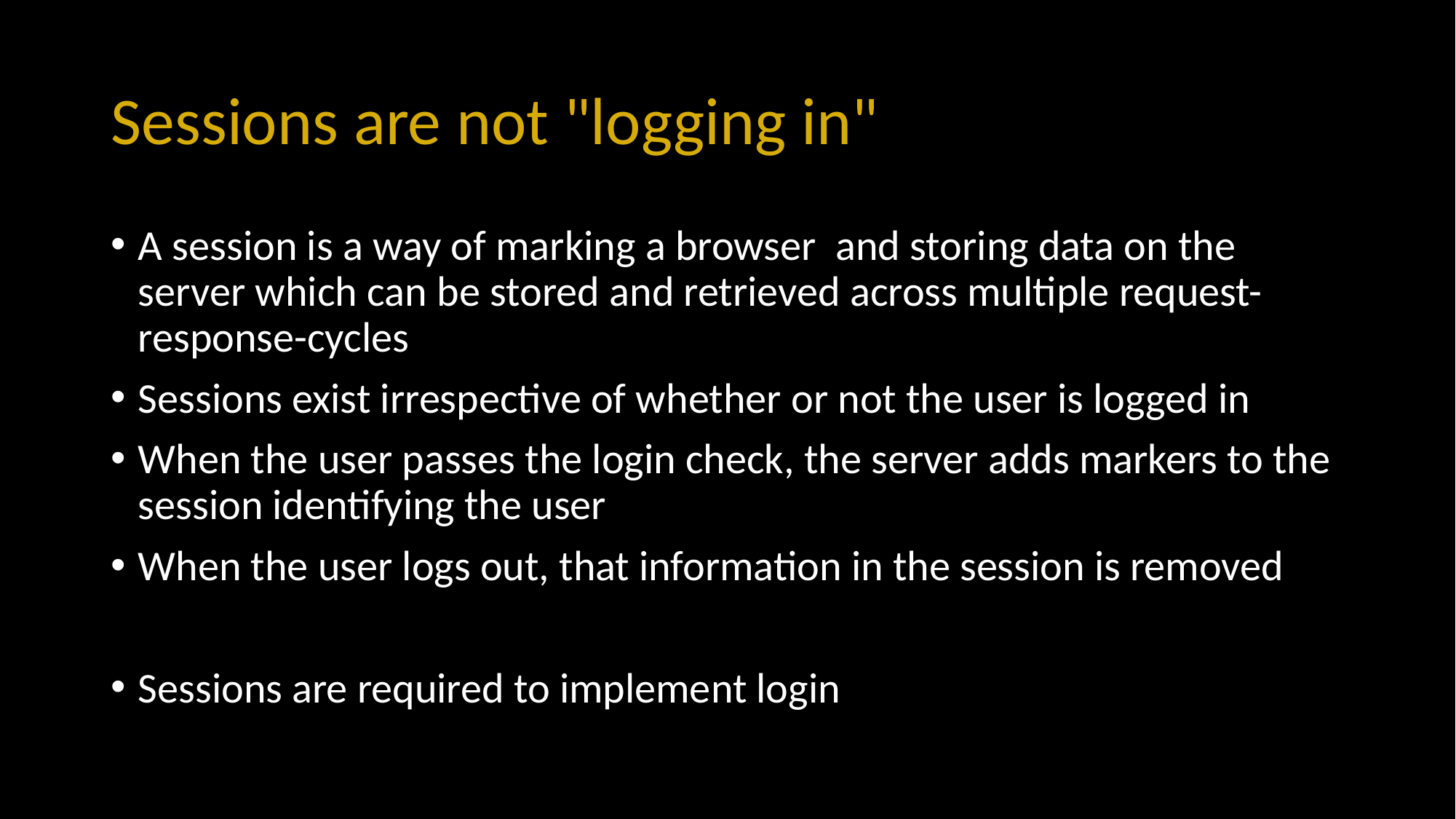

# Sessions are not "logging in"
A session is a way of marking a browser  and storing data on the server which can be stored and retrieved across multiple request-response-cycles
Sessions exist irrespective of whether or not the user is logged in
When the user passes the login check, the server adds markers to the session identifying the user
When the user logs out, that information in the session is removed

Sessions are required to implement login